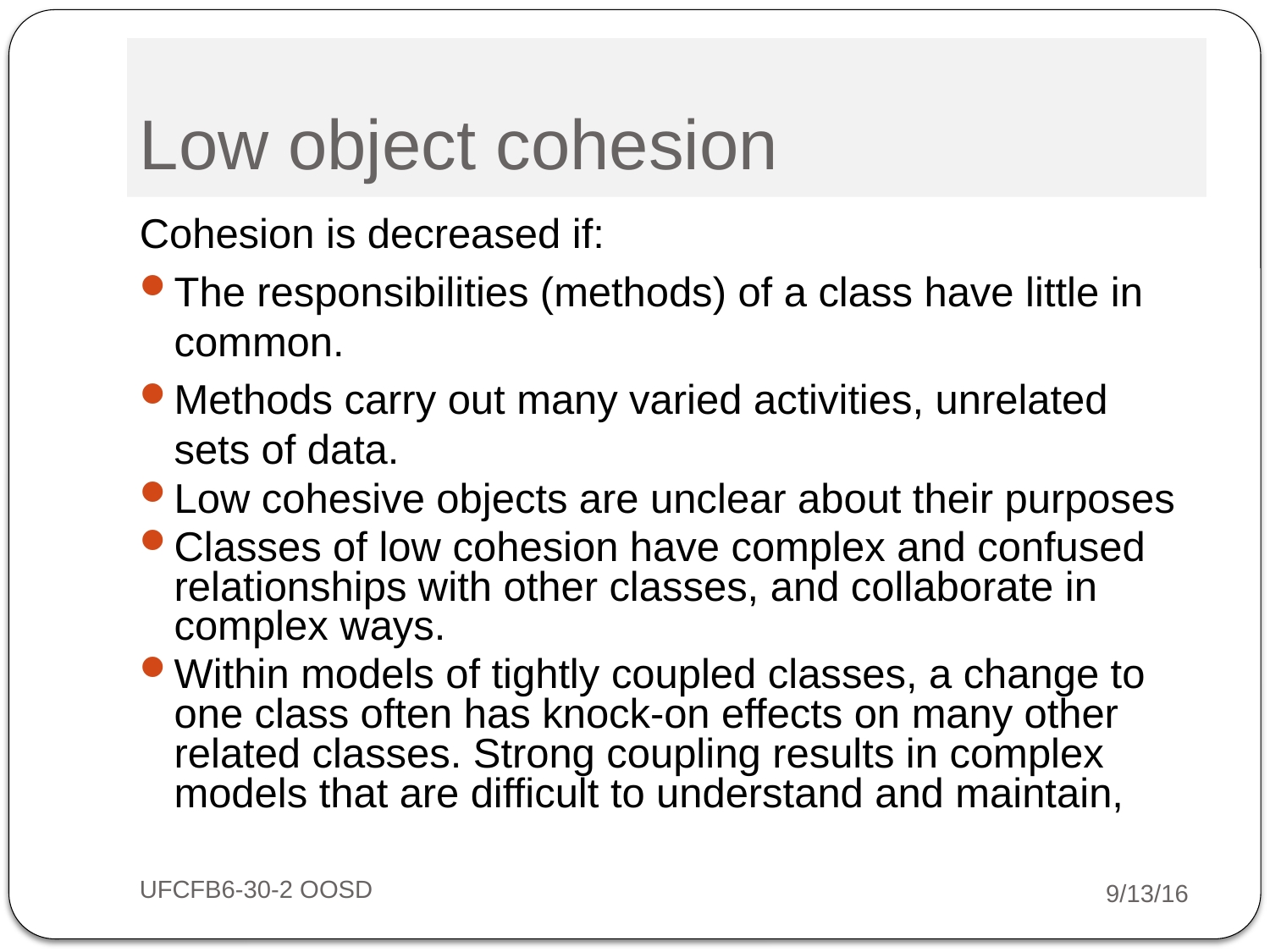

# Low object cohesion
Cohesion is decreased if:
The responsibilities (methods) of a class have little in common.
Methods carry out many varied activities, unrelated sets of data.
Low cohesive objects are unclear about their purposes
Classes of low cohesion have complex and confused relationships with other classes, and collaborate in complex ways.
Within models of tightly coupled classes, a change to one class often has knock-on effects on many other related classes. Strong coupling results in complex models that are difficult to understand and maintain,

UFCFB6-30-2 OOSD
9/13/16
14